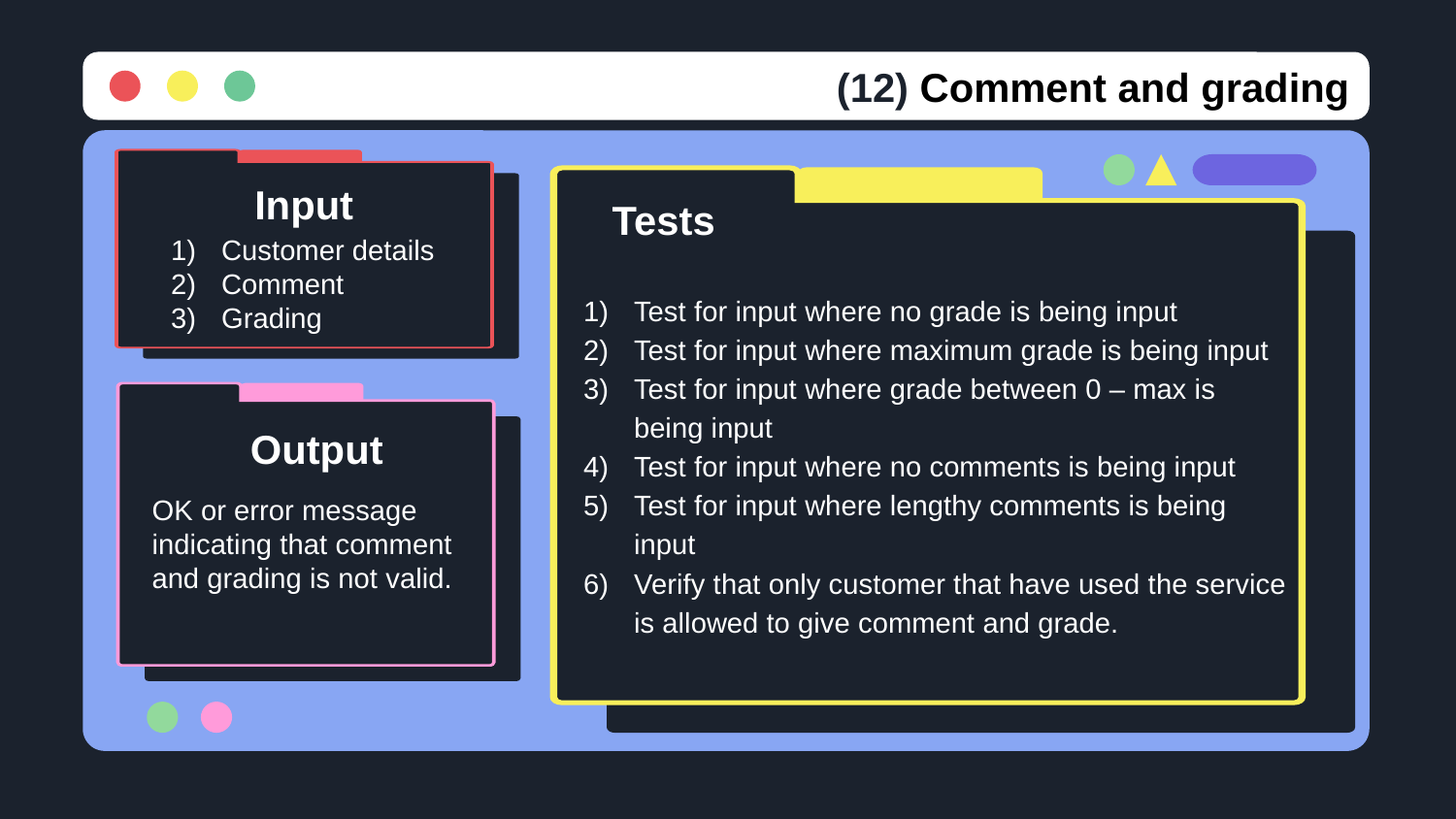

# (12) Comment and grading

Input

Tests
Customer details
Comment
Grading
Test for input where no grade is being input
Test for input where maximum grade is being input
Test for input where grade between 0 – max is being input
Test for input where no comments is being input
Test for input where lengthy comments is being input
Verify that only customer that have used the service is allowed to give comment and grade.

Output
OK or error message indicating that comment and grading is not valid.